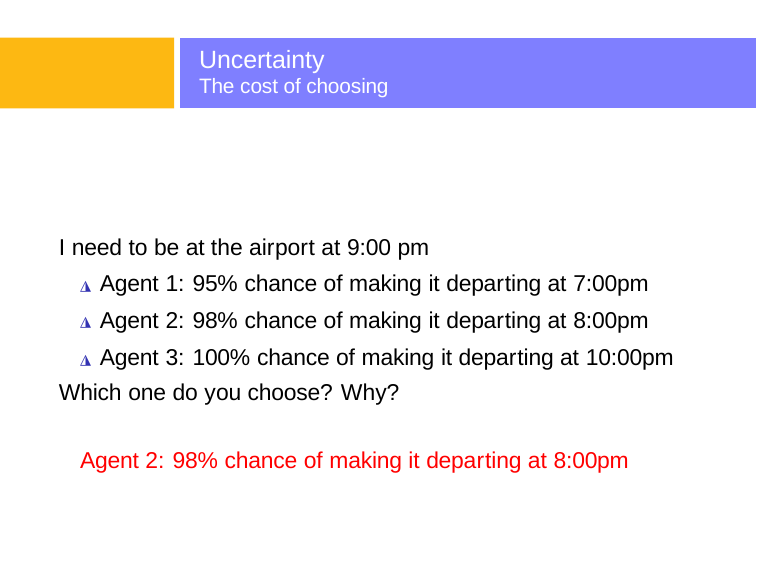

# Uncertainty
The cost of choosing
I need to be at the airport at 9:00 pm
◮  Agent 1: 95% chance of making it departing at 7:00pm
◮  Agent 2: 98% chance of making it departing at 8:00pm
◮  Agent 3: 100% chance of making it departing at 10:00pm Which one do you choose? Why?

Agent 2: 98% chance of making it departing at 8:00pm